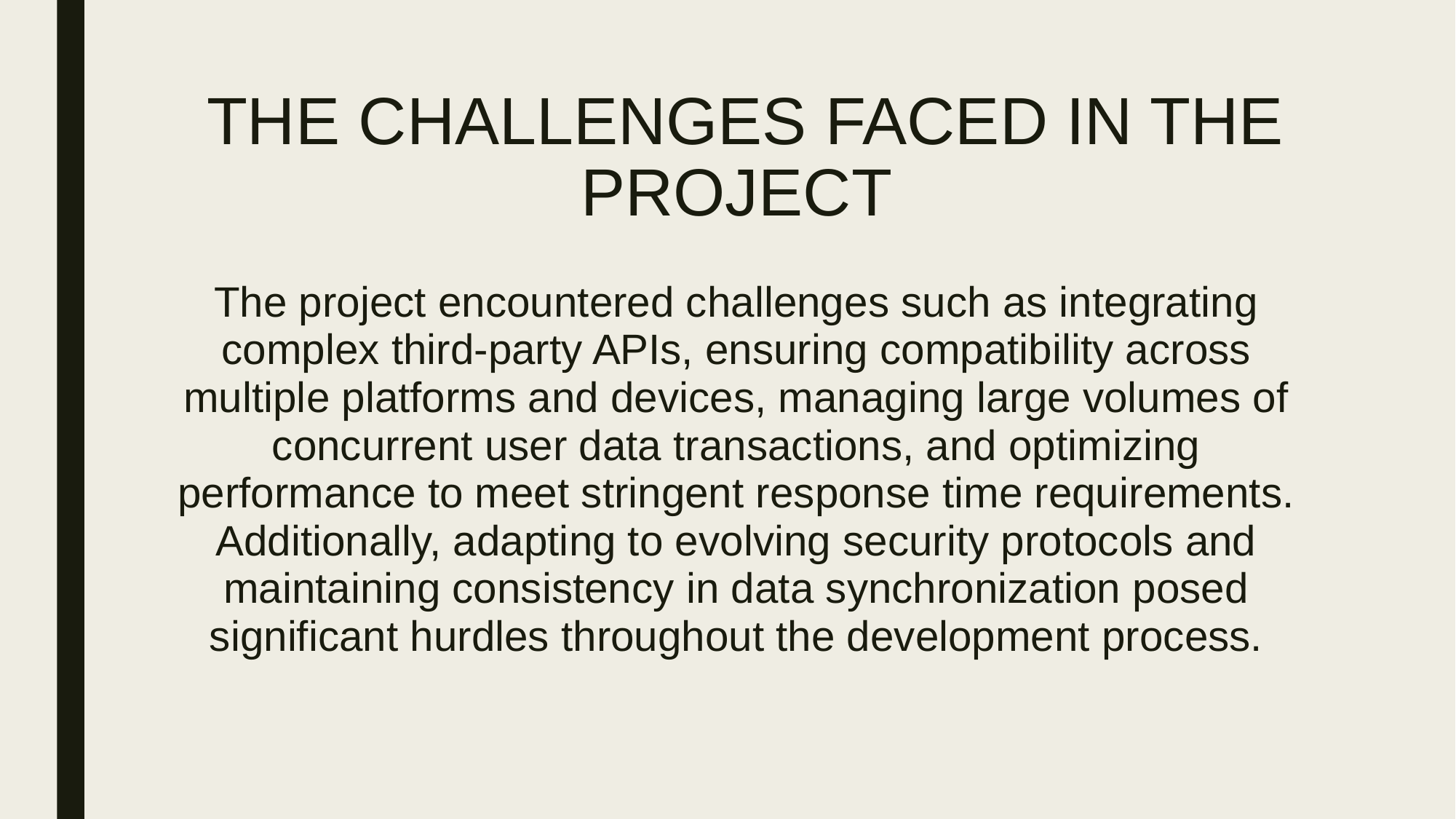

# THE CHALLENGES FACED IN THE PROJECT
The project encountered challenges such as integrating complex third-party APIs, ensuring compatibility across multiple platforms and devices, managing large volumes of concurrent user data transactions, and optimizing performance to meet stringent response time requirements. Additionally, adapting to evolving security protocols and maintaining consistency in data synchronization posed significant hurdles throughout the development process.